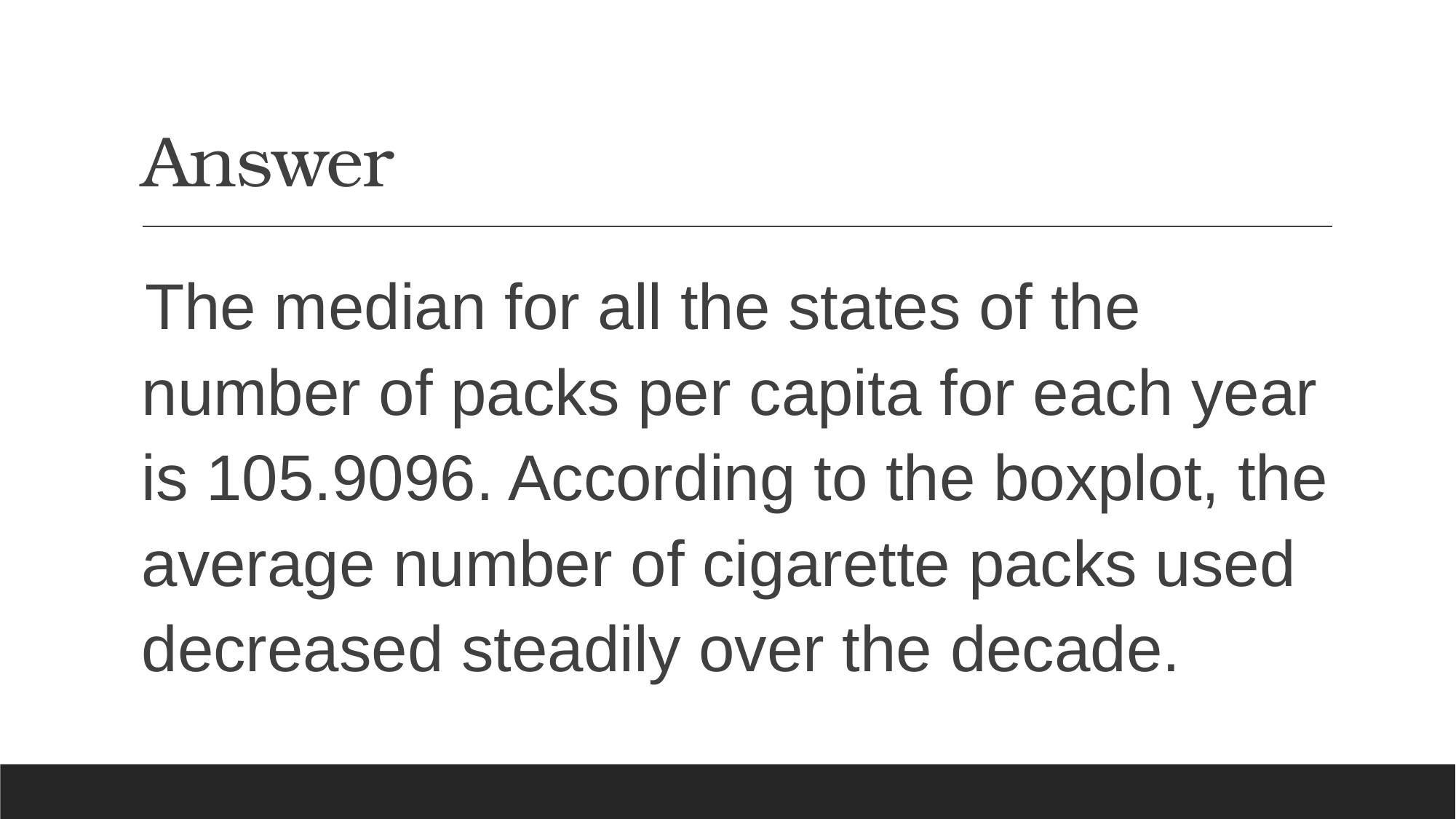

# Answer
The median for all the states of the number of packs per capita for each year is 105.9096. According to the boxplot, the average number of cigarette packs used decreased steadily over the decade.